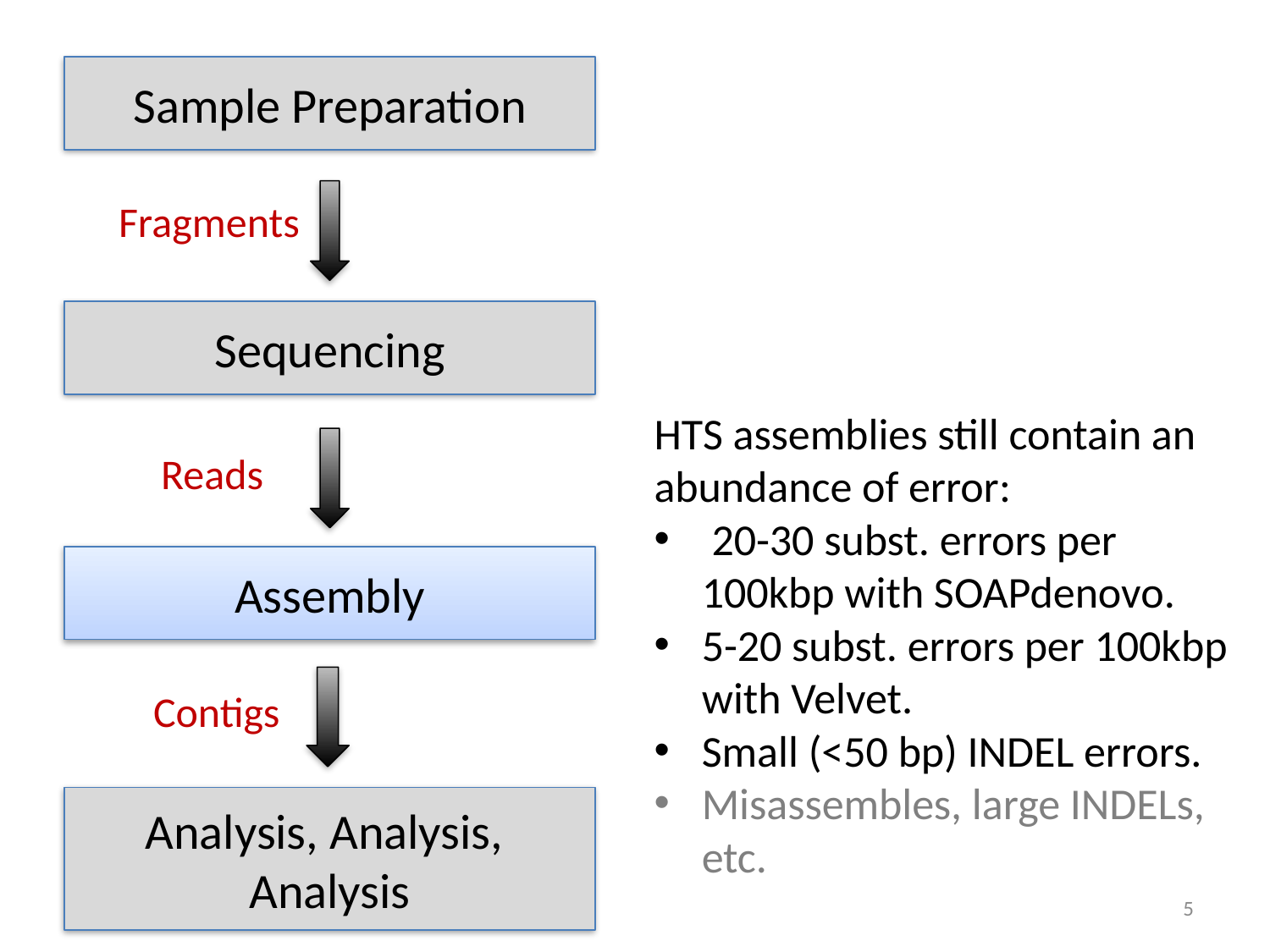

Sample Preparation

Fragments
Sequencing
HTS assemblies still contain an abundance of error:
 20-30 subst. errors per 100kbp with SOAPdenovo.
5-20 subst. errors per 100kbp with Velvet.
Small (<50 bp) INDEL errors.
Misassembles, large INDELs, etc.

Reads
Assembly

Contigs
Analysis, Analysis,
Analysis
5